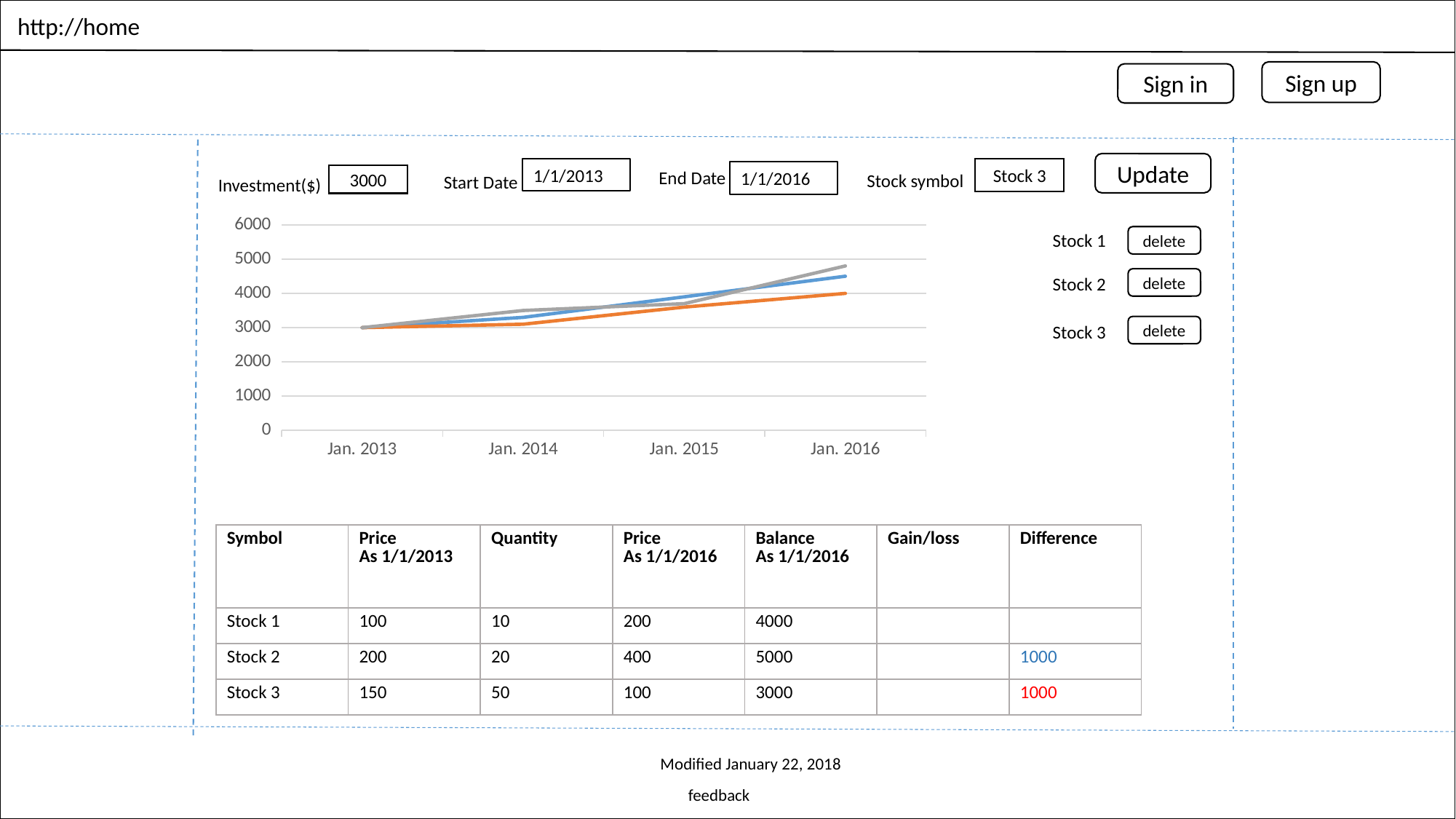

http://home
Sign up
Sign in
Update
1/1/2013
Stock 3
End Date
1/1/2016
Stock symbol
3000
Start Date
Investment($)

### Chart

| Category | Stock 1 | Stock 2 | Stock 3 |
|---|---|---|---|
| Jan. 2013 | 3000.0 | 3000.0 | 3000.0 |
| Jan. 2014 | 3300.0 | 3100.0 | 3500.0 |
| Jan. 2015 | 3900.0 | 3600.0 | 3700.0 |
| Jan. 2016 | 4500.0 | 4000.0 | 4800.0 |
Stock 1
delete
delete
Stock 2
delete
Stock 3
| Symbol | Price As 1/1/2013 | Quantity | Price As 1/1/2016 | Balance As 1/1/2016 | Gain/loss | Difference |
| --- | --- | --- | --- | --- | --- | --- |
| Stock 1 | 100 | 10 | 200 | 4000 |  |  |
| Stock 2 | 200 | 20 | 400 | 5000 |  | 1000 |
| Stock 3 | 150 | 50 | 100 | 3000 |  | 1000 |
Modified January 22, 2018
feedback